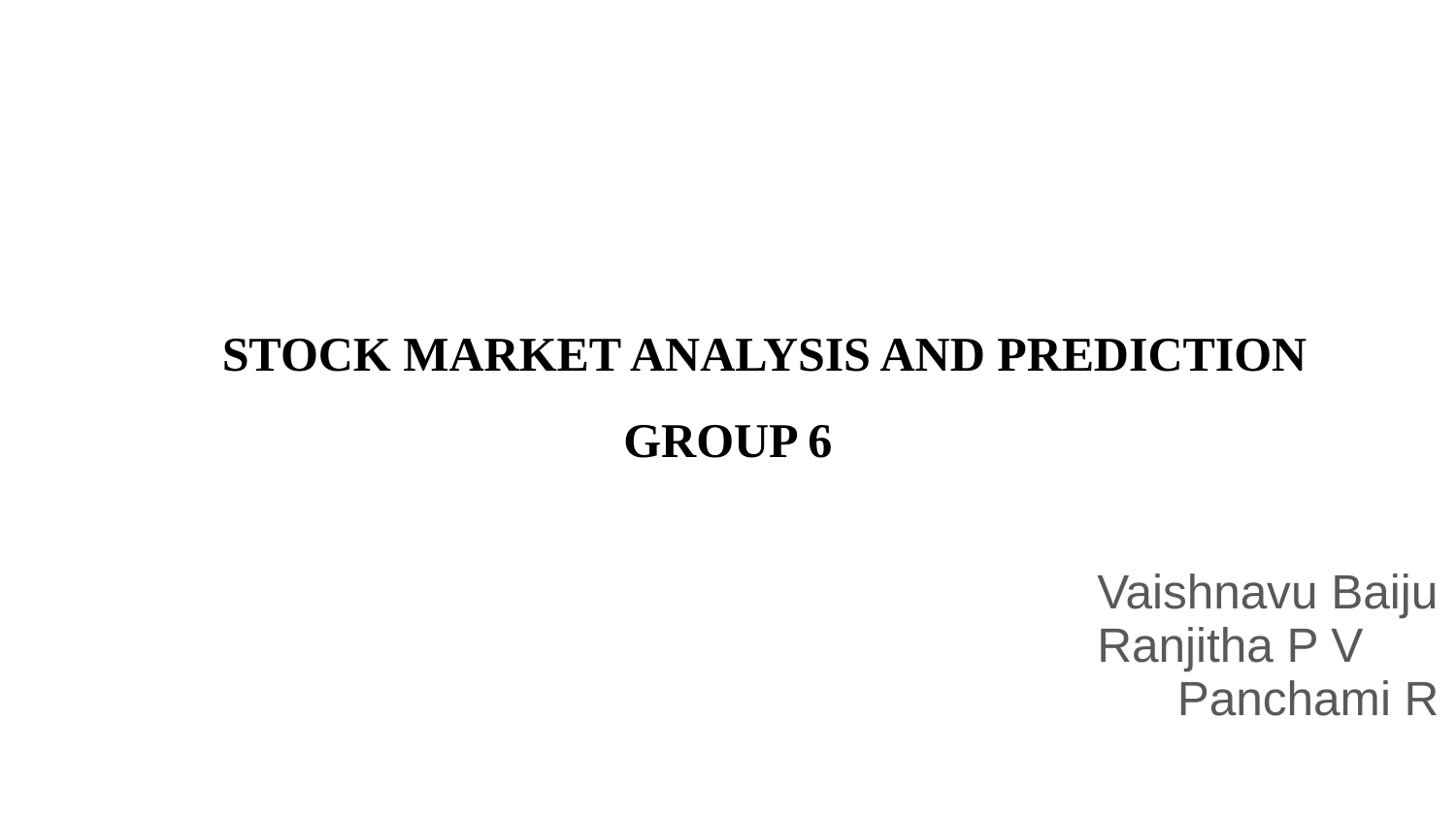

# STOCK MARKET ANALYSIS AND PREDICTION
GROUP 6

Vaishnavu Baiju
Ranjitha P V                 Panchami R